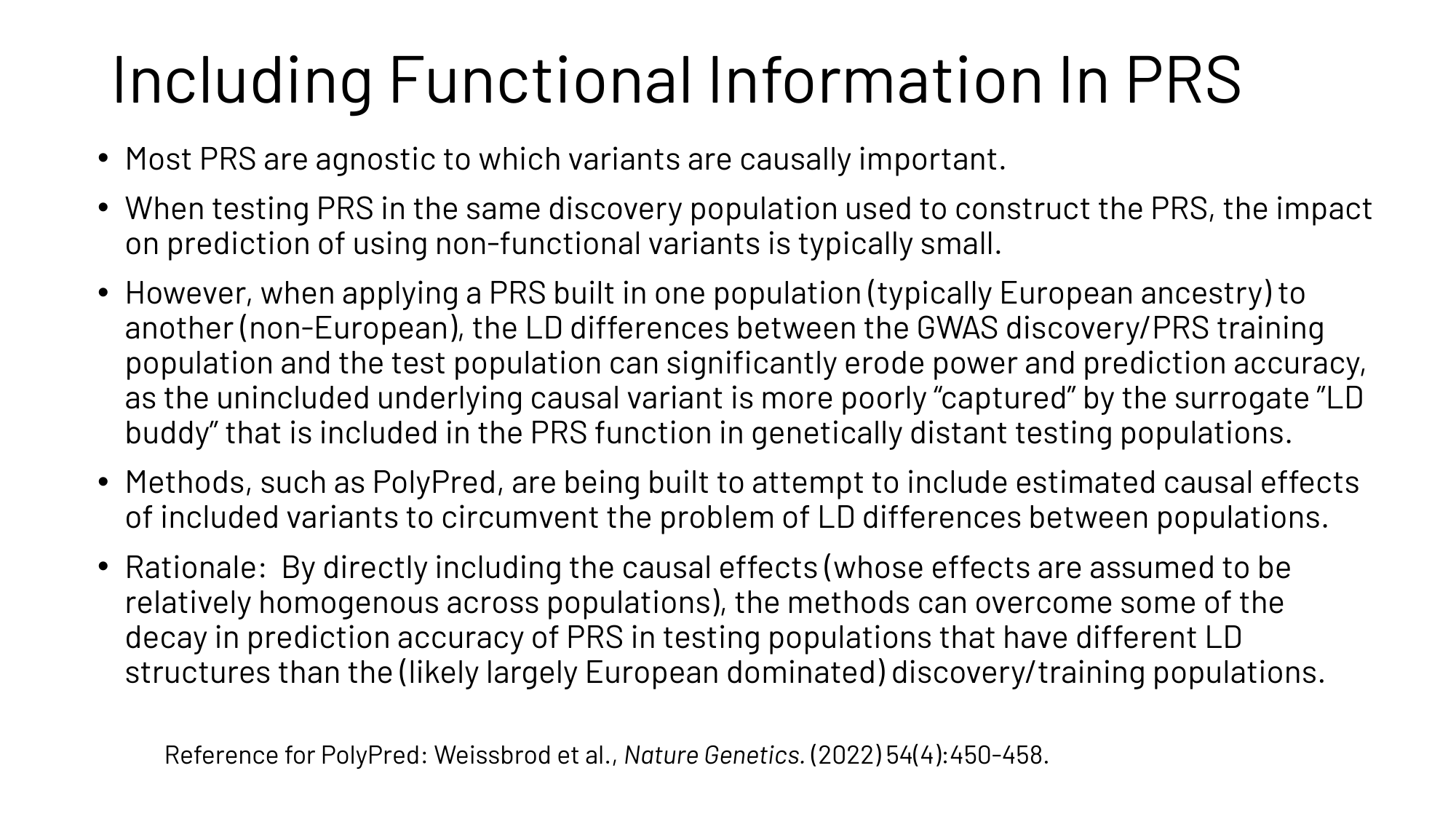

# Including Functional Information In PRS
Most PRS are agnostic to which variants are causally important.
When testing PRS in the same discovery population used to construct the PRS, the impact on prediction of using non-functional variants is typically small.
However, when applying a PRS built in one population (typically European ancestry) to another (non-European), the LD differences between the GWAS discovery/PRS training population and the test population can significantly erode power and prediction accuracy, as the unincluded underlying causal variant is more poorly “captured” by the surrogate ”LD buddy” that is included in the PRS function in genetically distant testing populations.
Methods, such as PolyPred, are being built to attempt to include estimated causal effects of included variants to circumvent the problem of LD differences between populations.
Rationale:  By directly including the causal effects (whose effects are assumed to be relatively homogenous across populations), the methods can overcome some of the decay in prediction accuracy of PRS in testing populations that have different LD structures than the (likely largely European dominated) discovery/training populations.

			Reference for PolyPred: Weissbrod et al., Nature Genetics. (2022) 54(4):450-458.